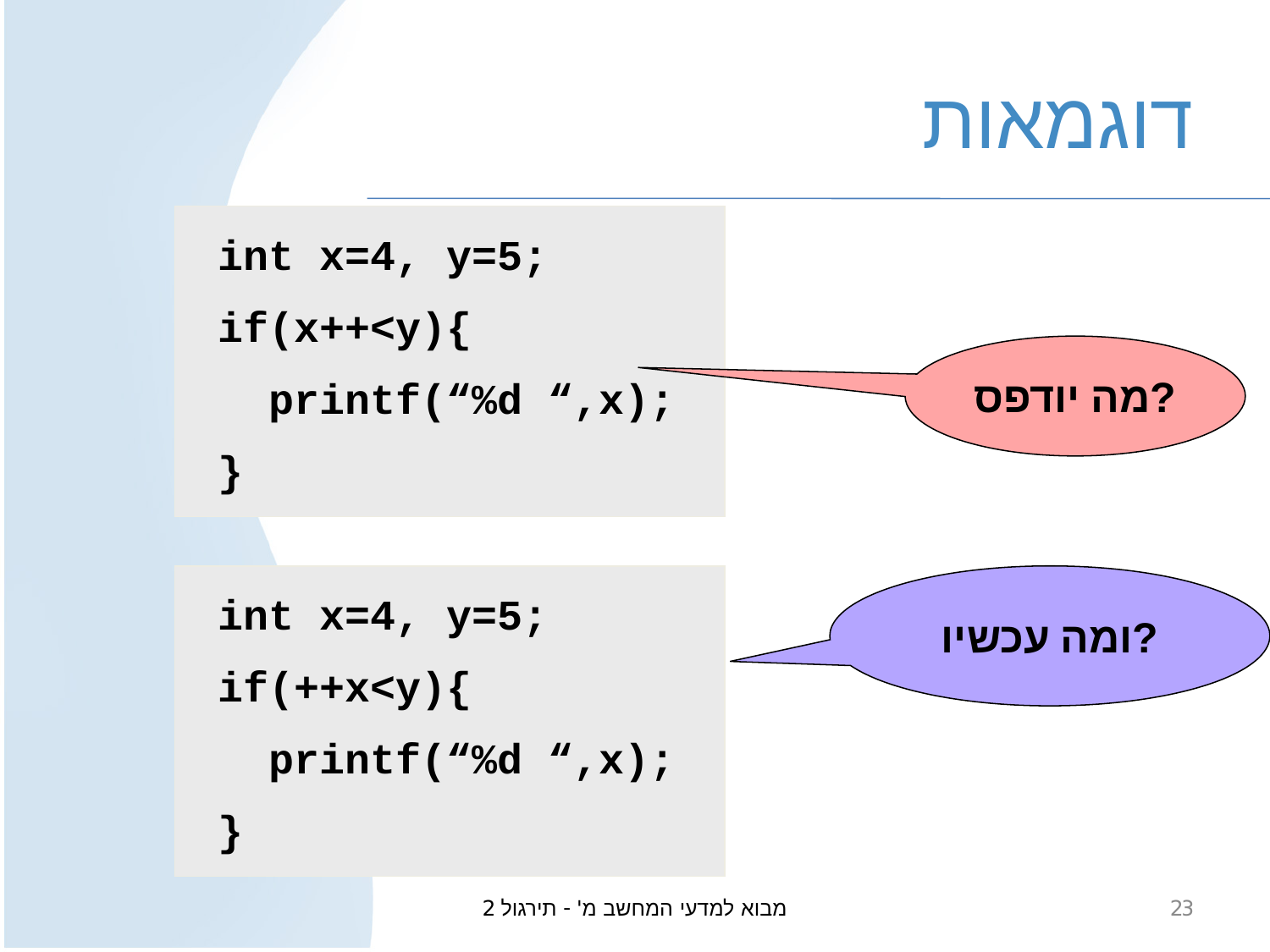

# דוגמאות
int x=4, y=5;
if(x++<y){
  printf(“%d “,x);
}
מה יודפס?
int x=4, y=5;
if(++x<y){
  printf(“%d “,x);
}
ומה עכשיו?
מבוא למדעי המחשב מ' - תירגול 2
23